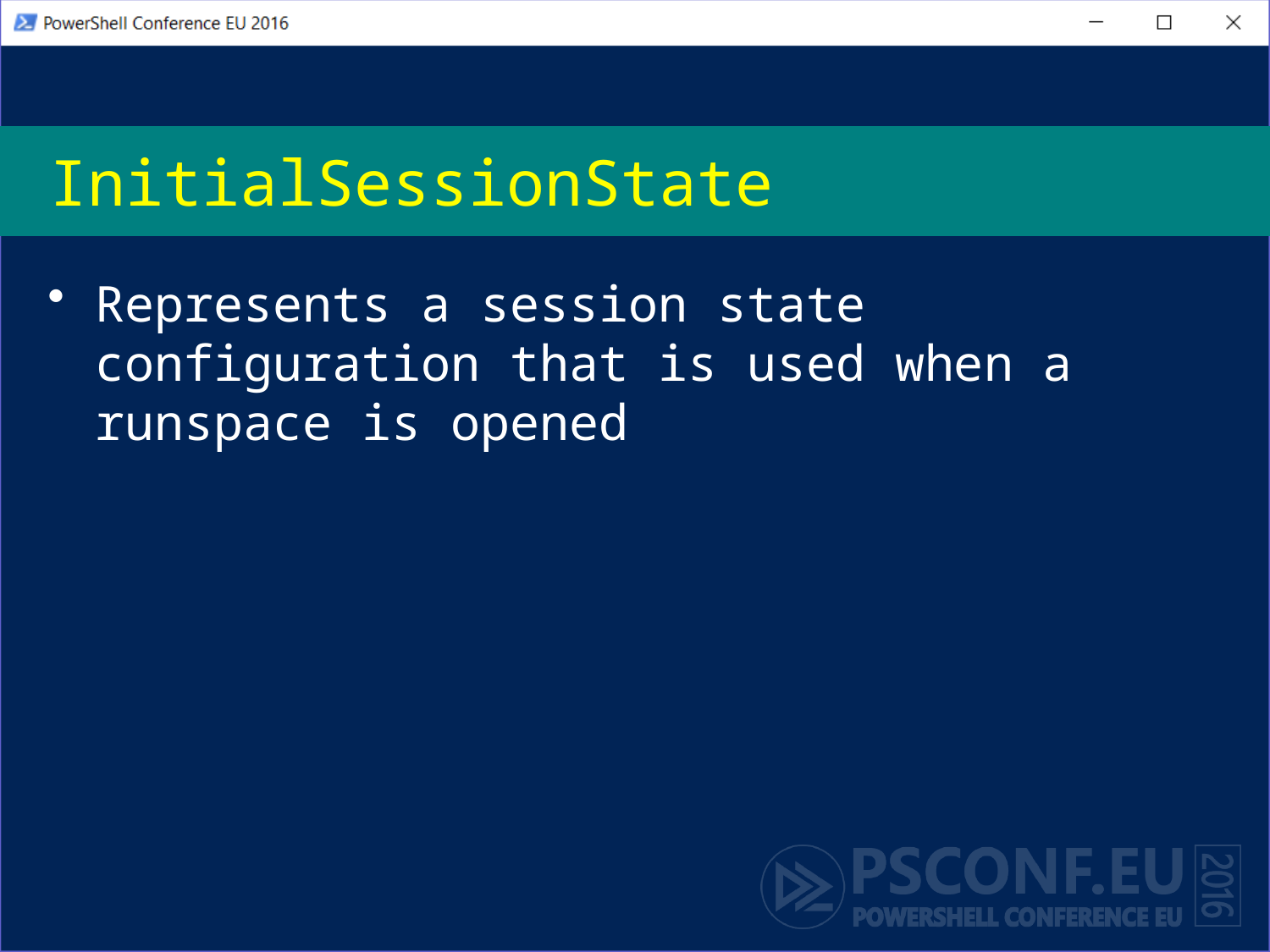

# InitialSessionState
Represents a session state configuration that is used when a runspace is opened